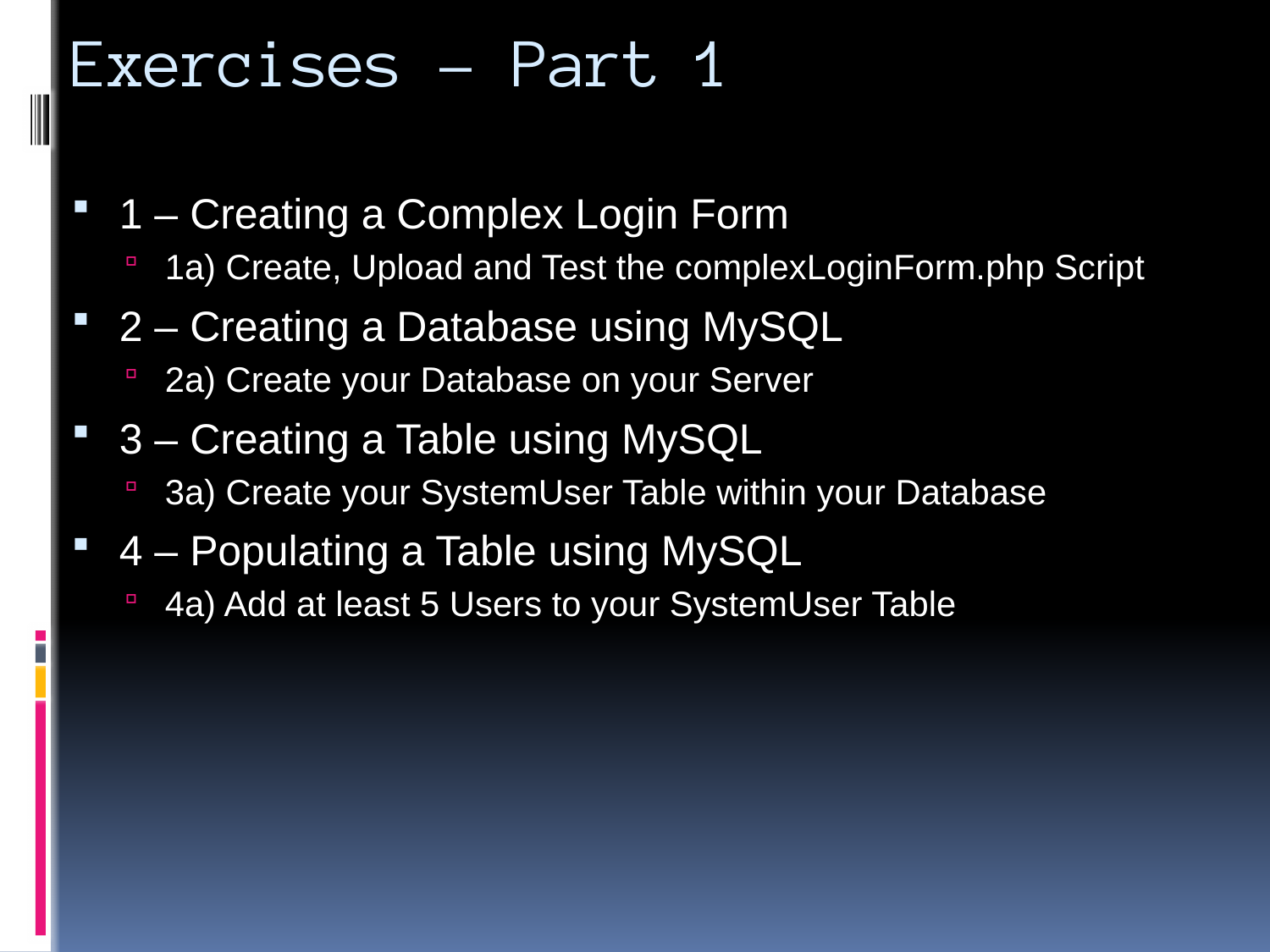

# Exercises – Part 1
1 – Creating a Complex Login Form
1a) Create, Upload and Test the complexLoginForm.php Script
2 – Creating a Database using MySQL
2a) Create your Database on your Server
3 – Creating a Table using MySQL
3a) Create your SystemUser Table within your Database
4 – Populating a Table using MySQL
4a) Add at least 5 Users to your SystemUser Table